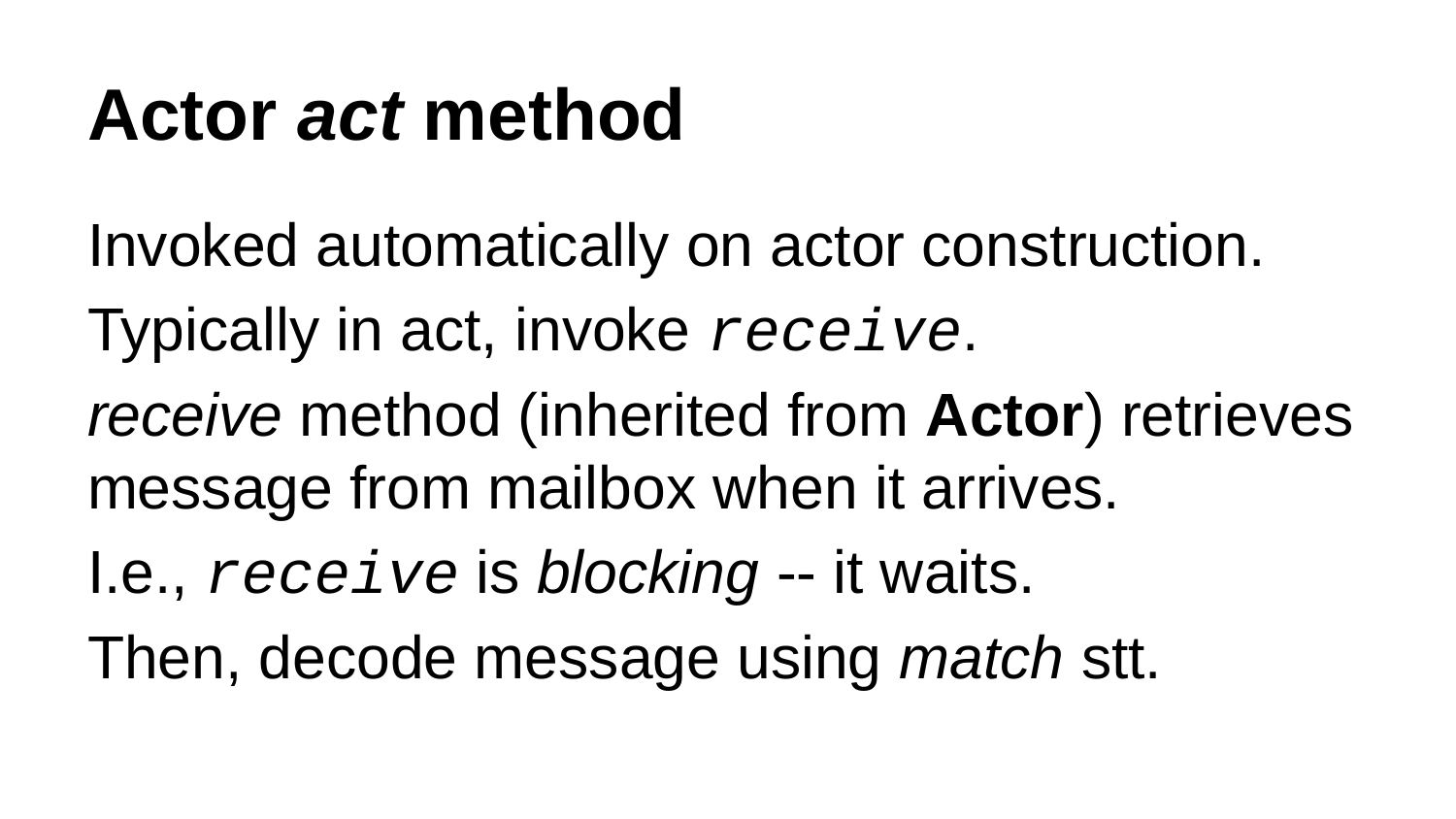

# Actor act method
Invoked automatically on actor construction.
Typically in act, invoke receive.
receive method (inherited from Actor) retrieves message from mailbox when it arrives.
I.e., receive is blocking -- it waits.
Then, decode message using match stt.